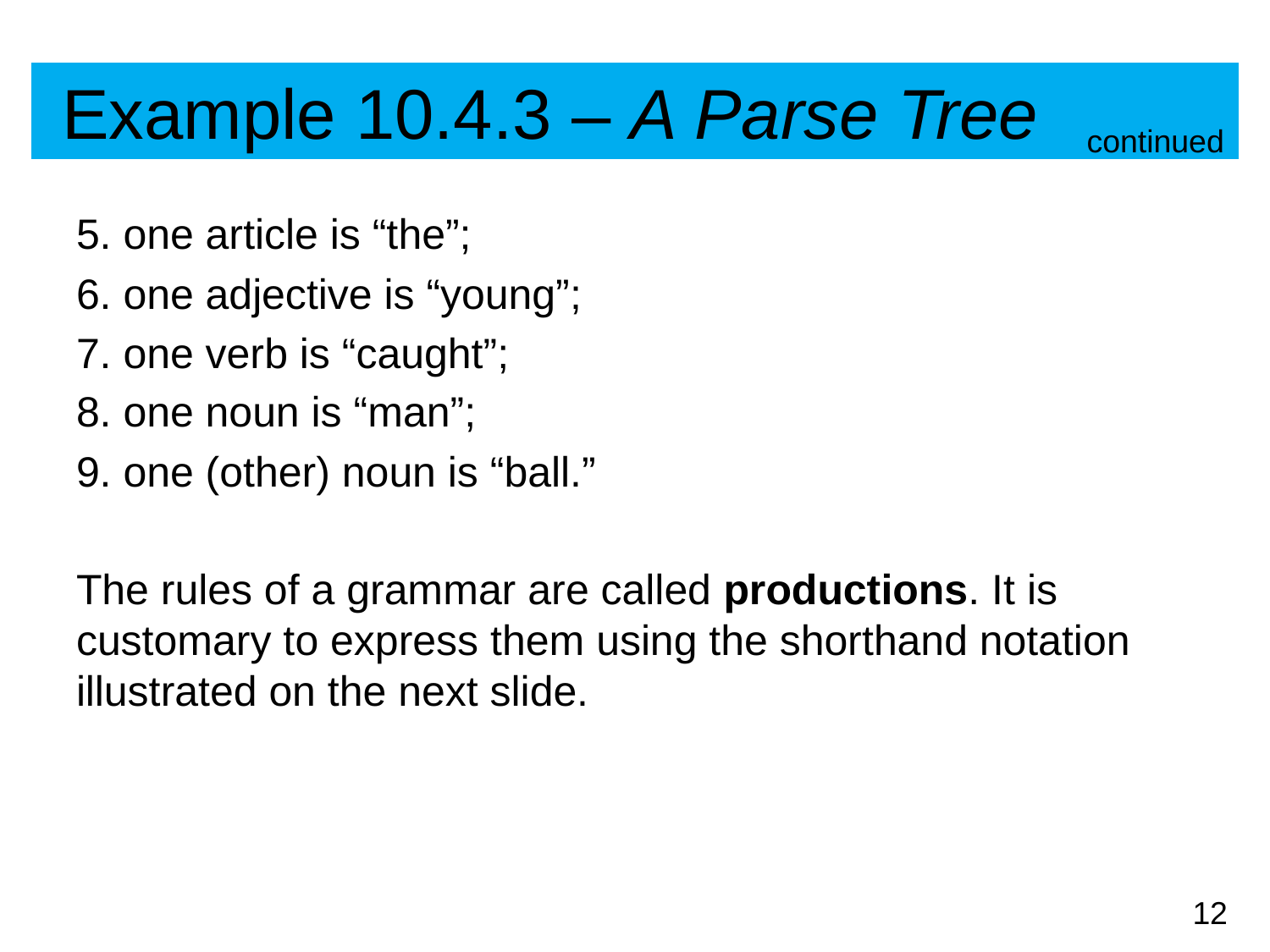

# Example 10.4.3 – A Parse Tree
continued
5. one article is “the”;
6. one adjective is “young”;
7. one verb is “caught”;
8. one noun is “man”;
9. one (other) noun is “ball.”

The rules of a grammar are called productions. It is customary to express them using the shorthand notation illustrated on the next slide.